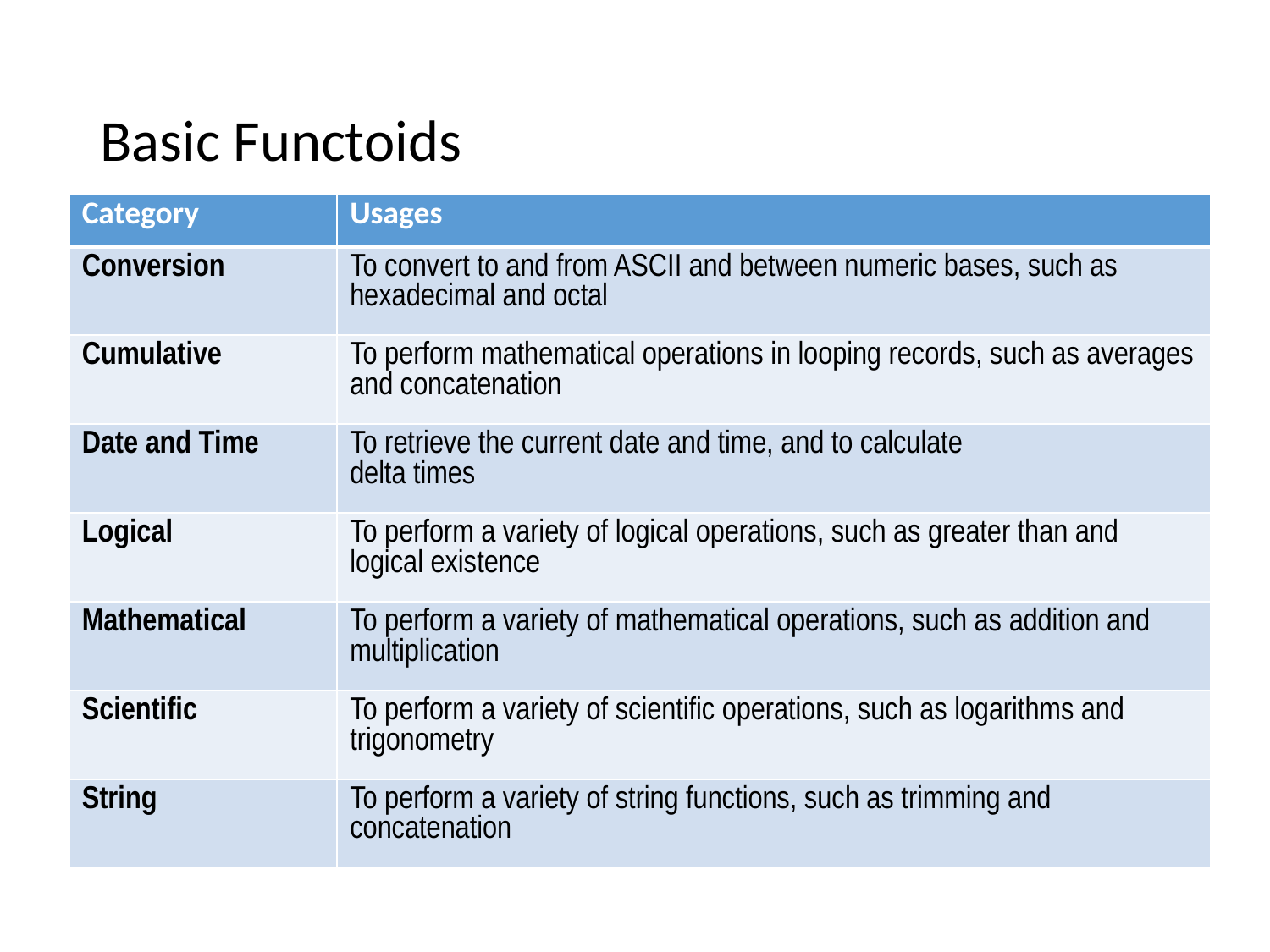

# Basic Functoids
| Category | Usages |
| --- | --- |
| Conversion | To convert to and from ASCII and between numeric bases, such as hexadecimal and octal |
| Cumulative | To perform mathematical operations in looping records, such as averages and concatenation |
| Date and Time | To retrieve the current date and time, and to calculate delta times |
| Logical | To perform a variety of logical operations, such as greater than and logical existence |
| Mathematical | To perform a variety of mathematical operations, such as addition and multiplication |
| Scientific | To perform a variety of scientific operations, such as logarithms and trigonometry |
| String | To perform a variety of string functions, such as trimming and concatenation |